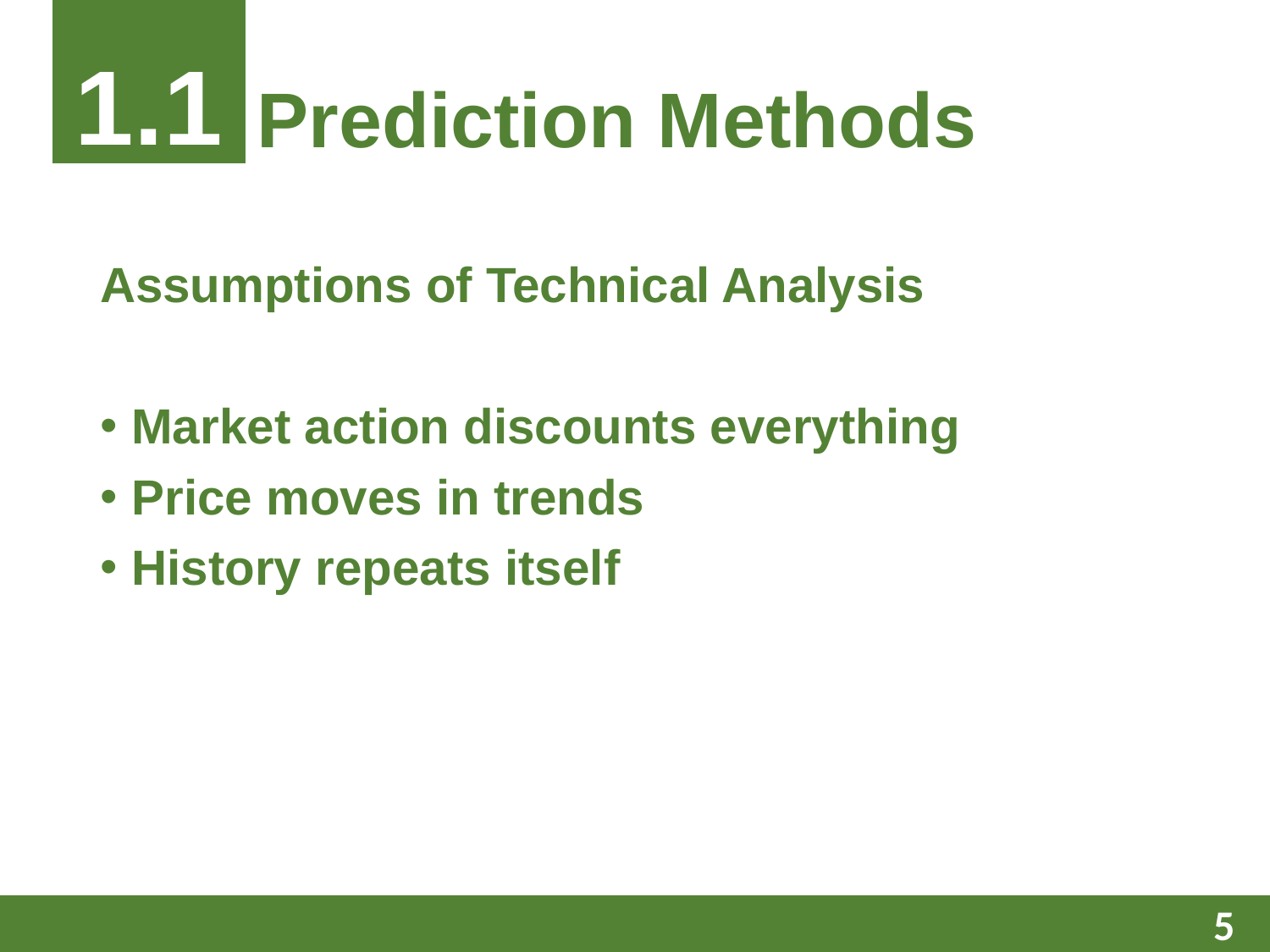

1

1.1
Prediction Methods
Assumptions of Technical Analysis

Market action discounts everything
Price moves in trends
History repeats itself
5